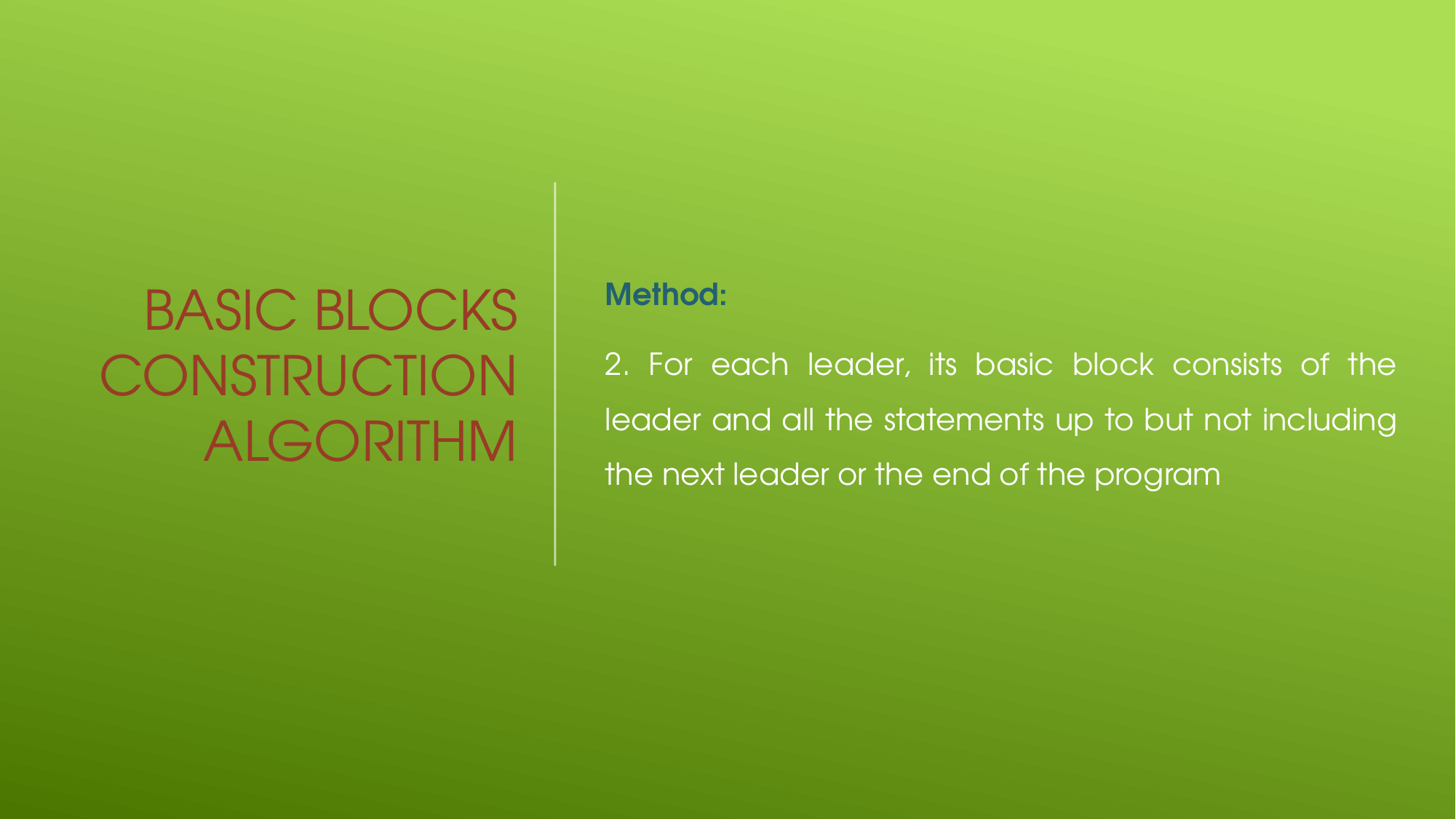

# Basic blocks construction algorithm
Method:
2. For each leader, its basic block consists of the leader and all the statements up to but not including the next leader or the end of the program